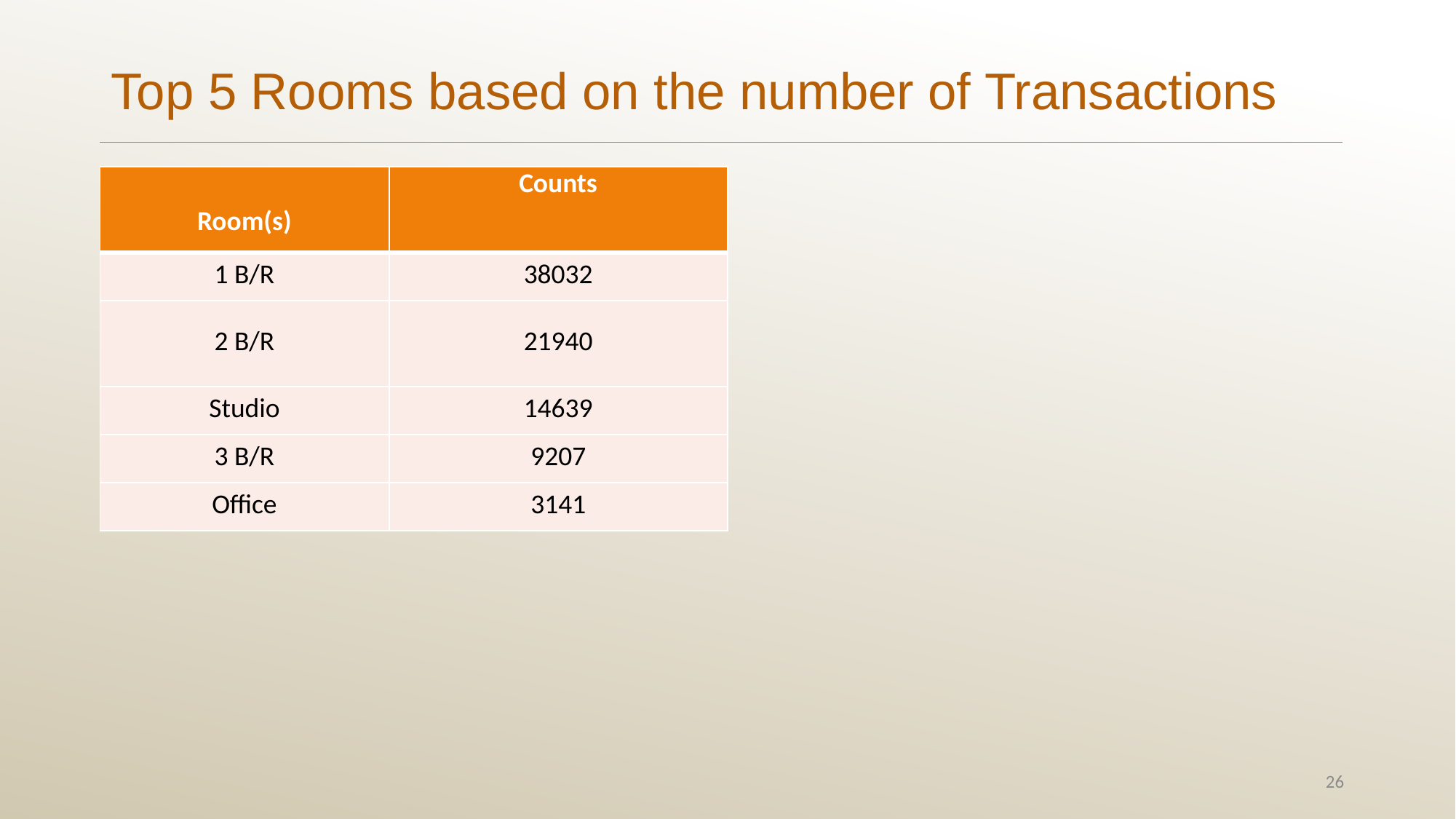

Top 5 Rooms based on the number of Transactions
| Room(s) | Counts |
| --- | --- |
| 1 B/R | 38032 |
| 2 B/R | 21940 |
| Studio | 14639 |
| 3 B/R | 9207 |
| Office | 3141 |
26